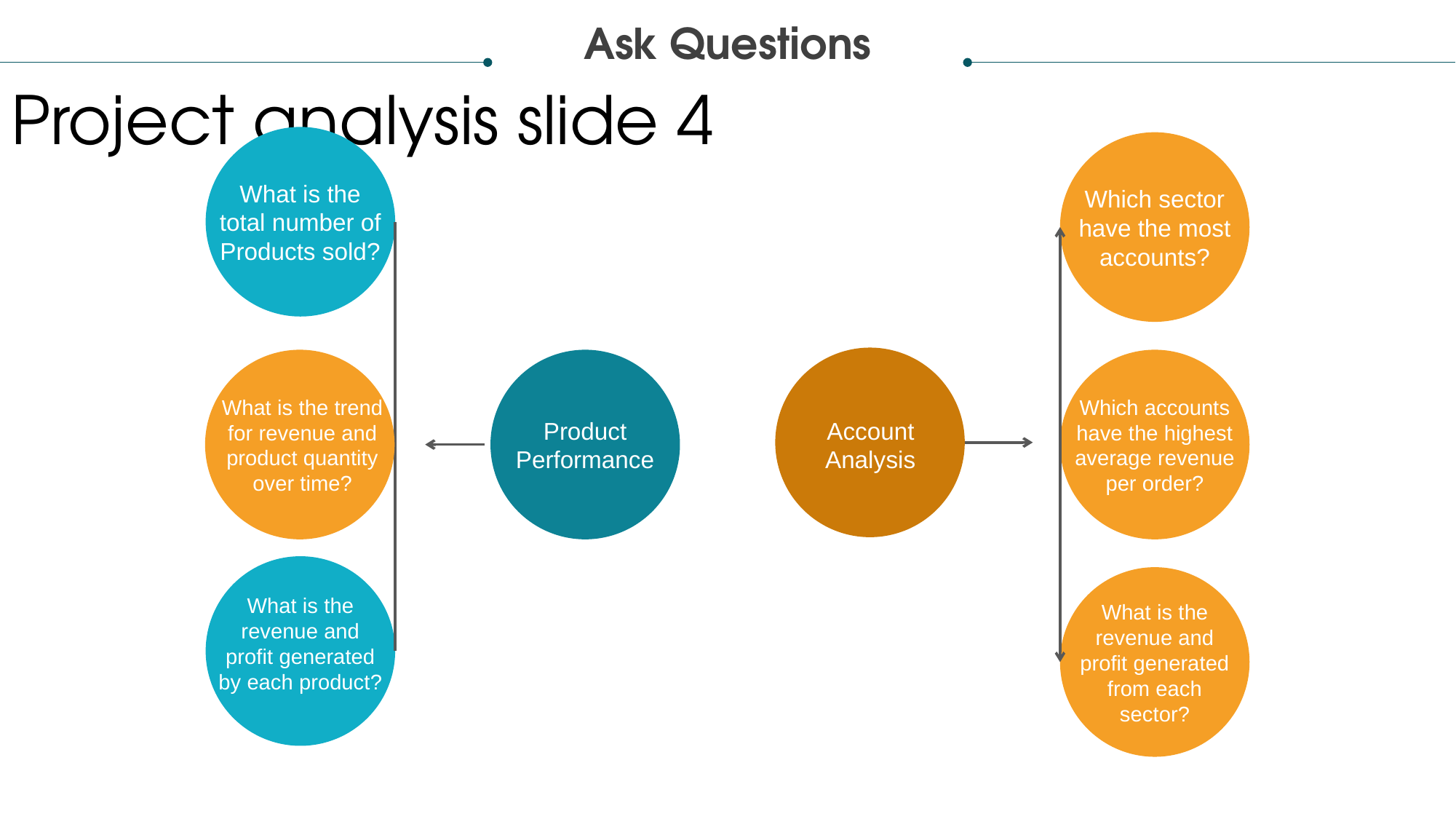

Ask Questions
Project analysis slide 4

What is the total number of Products sold?
Which sector have the most accounts?

What is the trend for revenue and product quantity over time?
Which accounts have the highest average revenue per order?
Product Performance
Account Analysis

What is the revenue and profit generated by each product?
What is the revenue and profit generated from each sector?